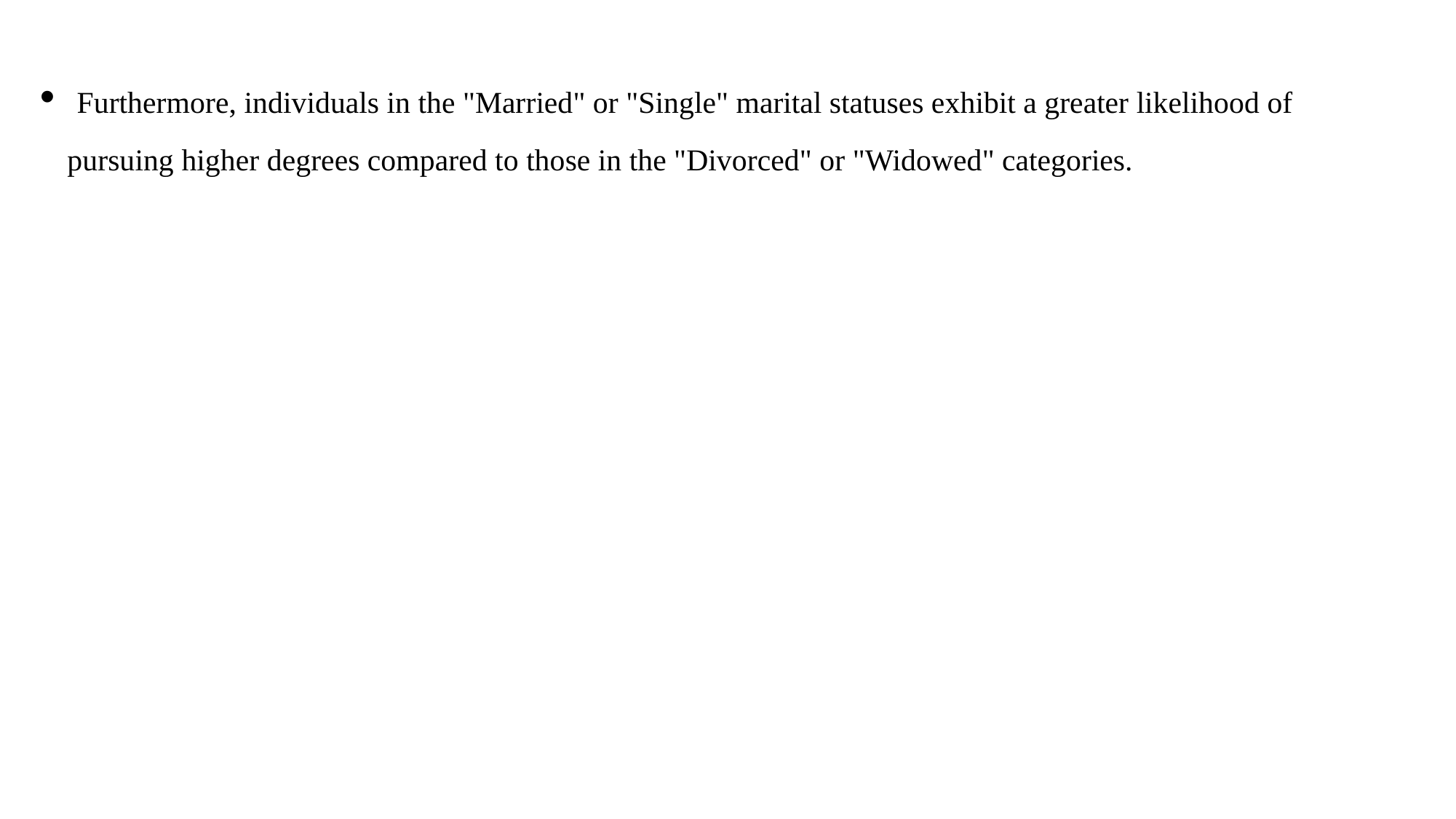

Furthermore, individuals in the "Married" or "Single" marital statuses exhibit a greater likelihood of pursuing higher degrees compared to those in the "Divorced" or "Widowed" categories.